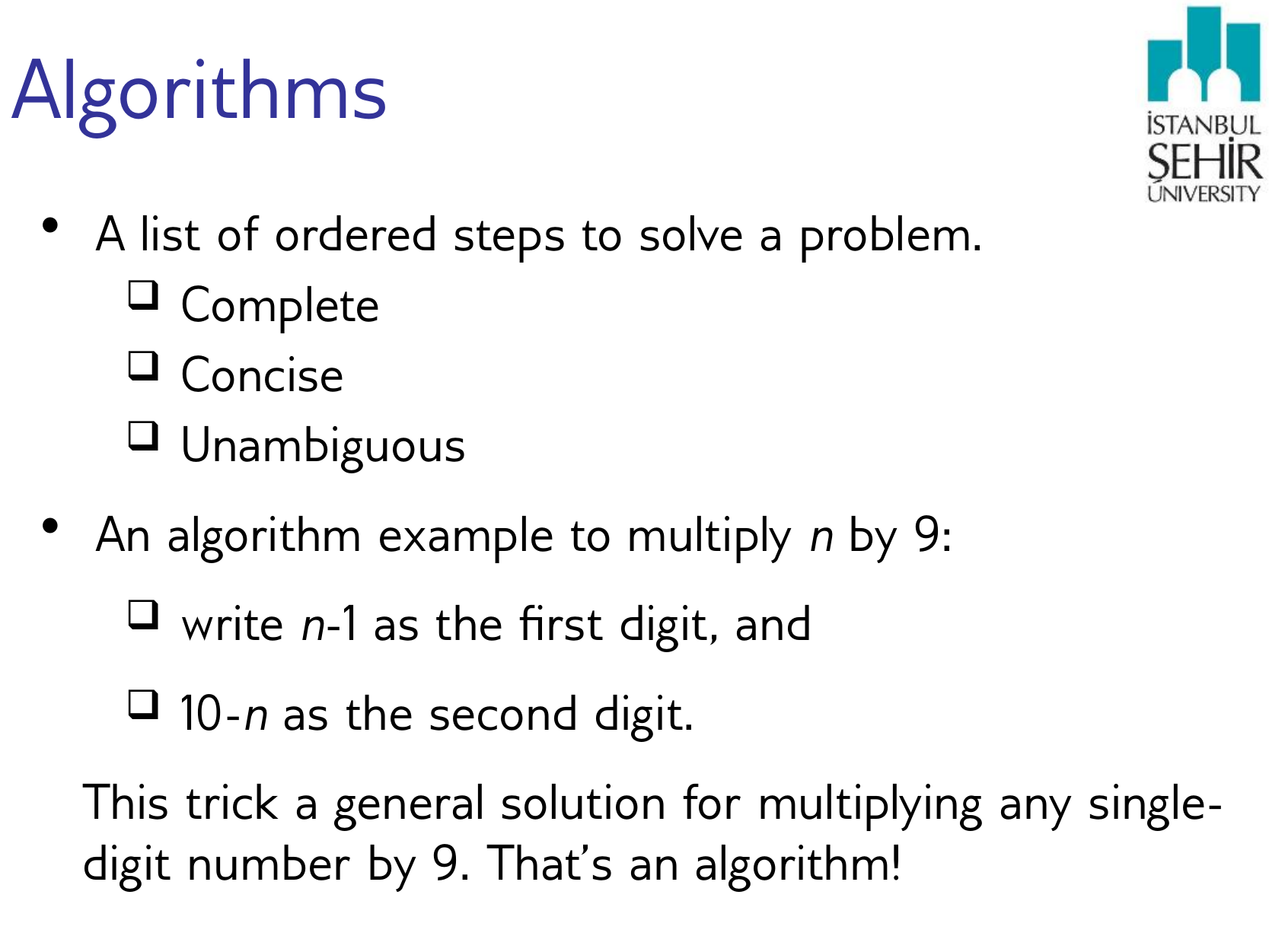

# Algorithms
A list of ordered steps to solve a problem.
Complete
Concise
Unambiguous
An algorithm example to multiply n by 9:
write n−1 as the first digit, and
10−n as the second digit.
This trick a general solution for multiplying any single-digit number by 9. That’s an algorithm!